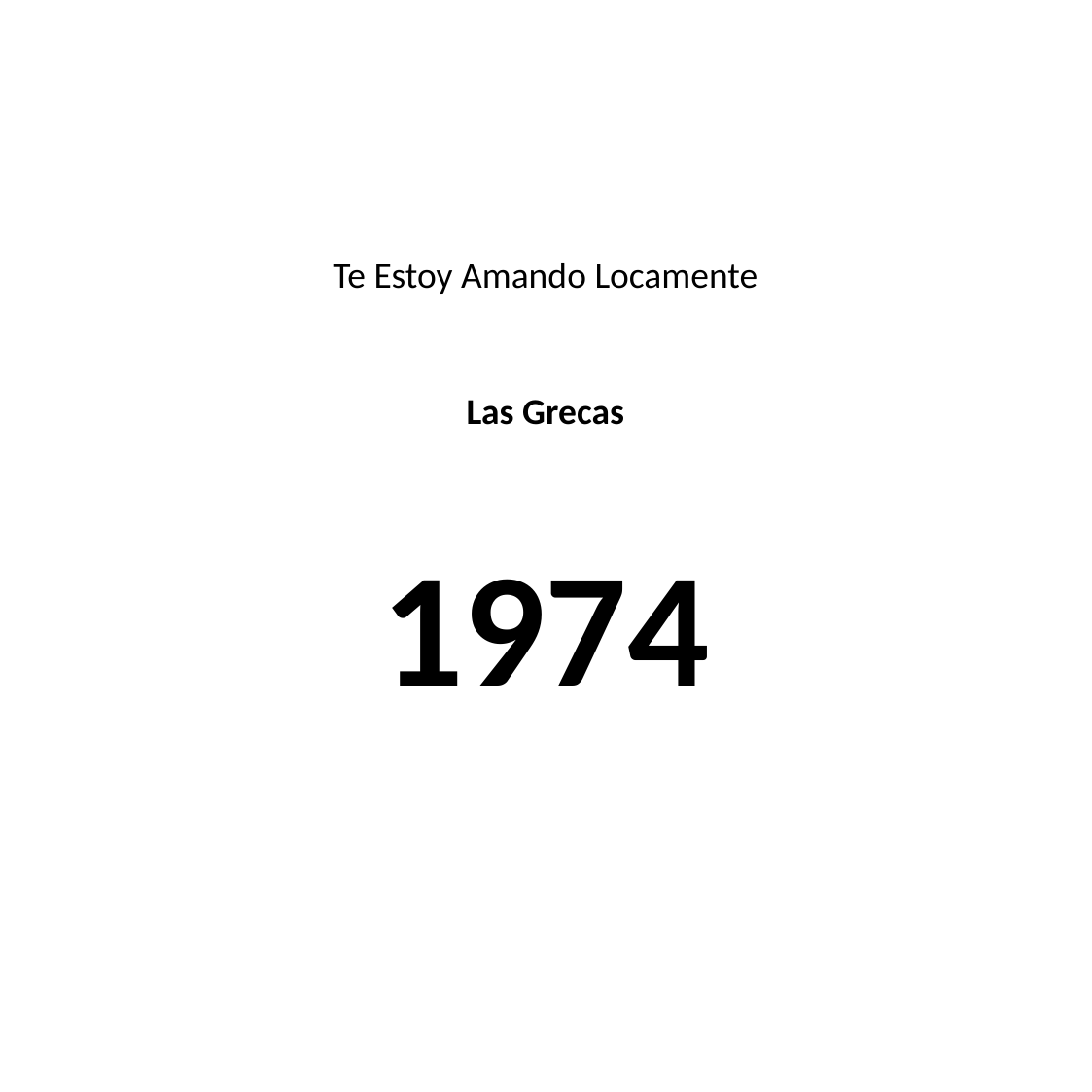

#

Te Estoy Amando Locamente

Las Grecas

1974